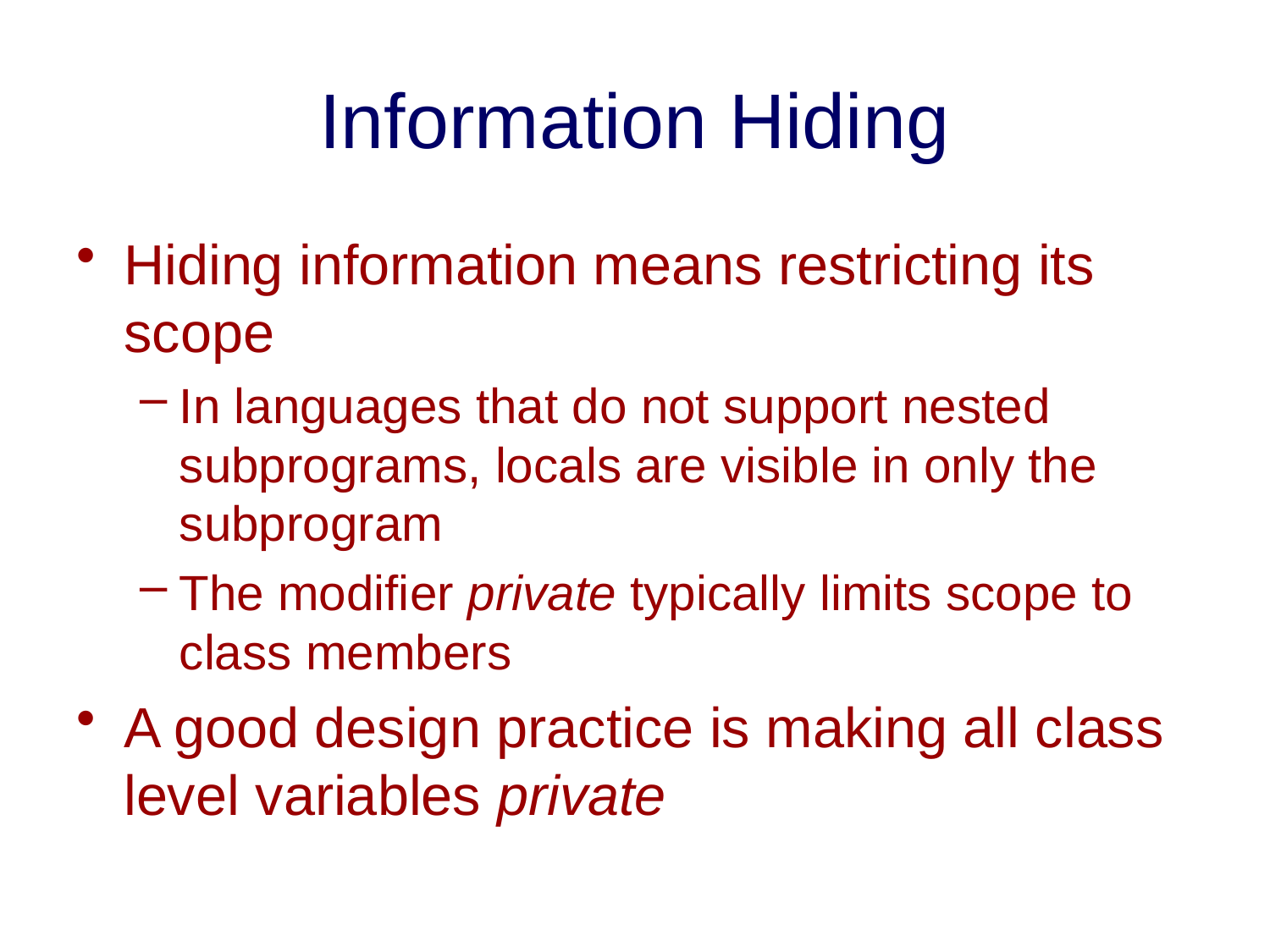

# Information Hiding
Hiding information means restricting its scope
In languages that do not support nested subprograms, locals are visible in only the subprogram
The modifier private typically limits scope to class members
A good design practice is making all class level variables private